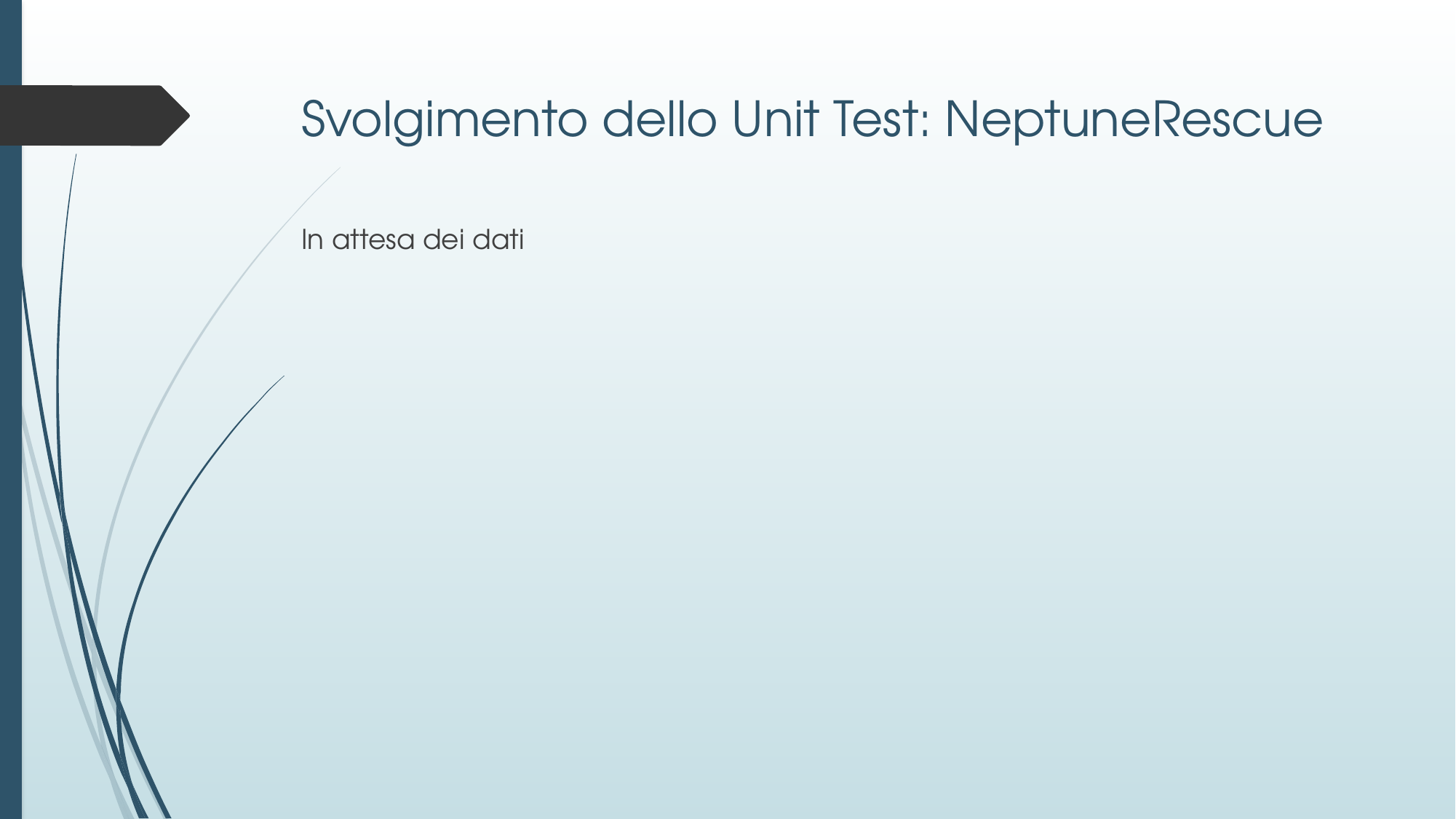

# Svolgimento dello Unit Test: NeptuneRescue
In attesa dei dati